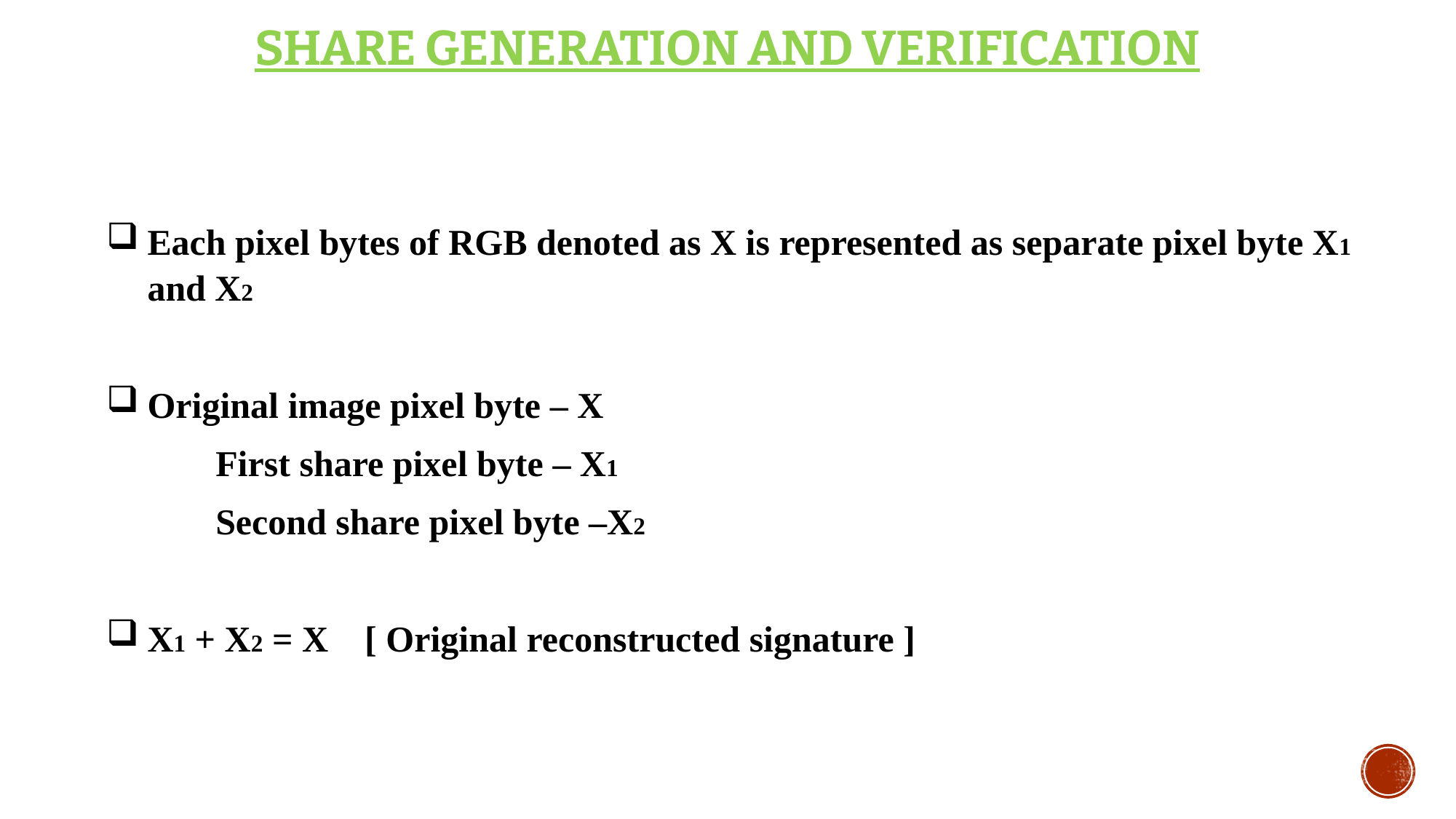

SHARE GENERATION AND VERIFICATION
Each pixel bytes of RGB denoted as X is represented as separate pixel byte X1 and X2

Original image pixel byte – X
	First share pixel byte – X1
	Second share pixel byte –X2

X1 + X2 = X    [ Original reconstructed signature ]